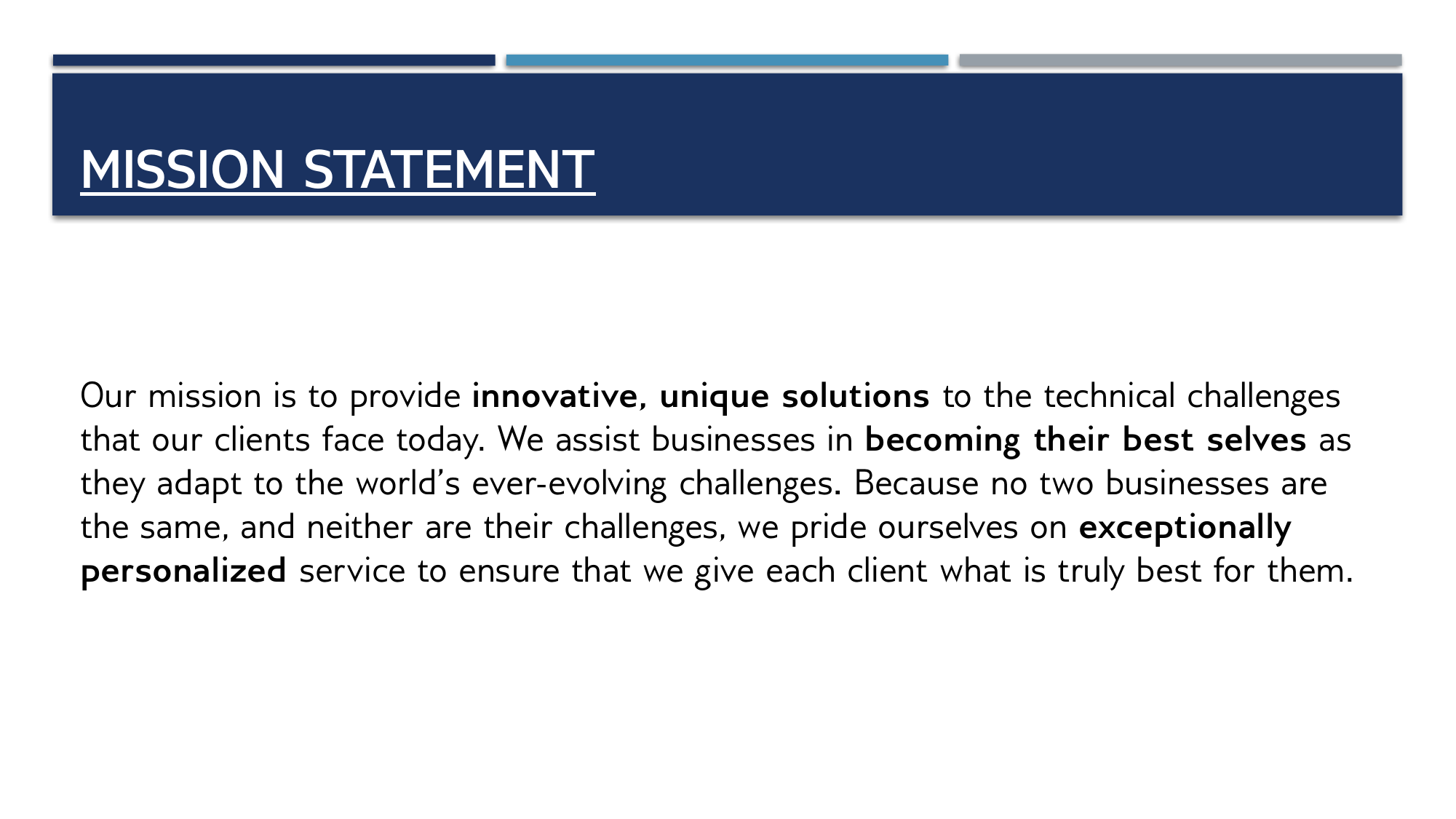

# Mission Statement
Our mission is to provide innovative, unique solutions to the technical challenges that our clients face today. We assist businesses in becoming their best selves as they adapt to the world’s ever-evolving challenges. Because no two businesses are the same, and neither are their challenges, we pride ourselves on exceptionally personalized service to ensure that we give each client what is truly best for them.